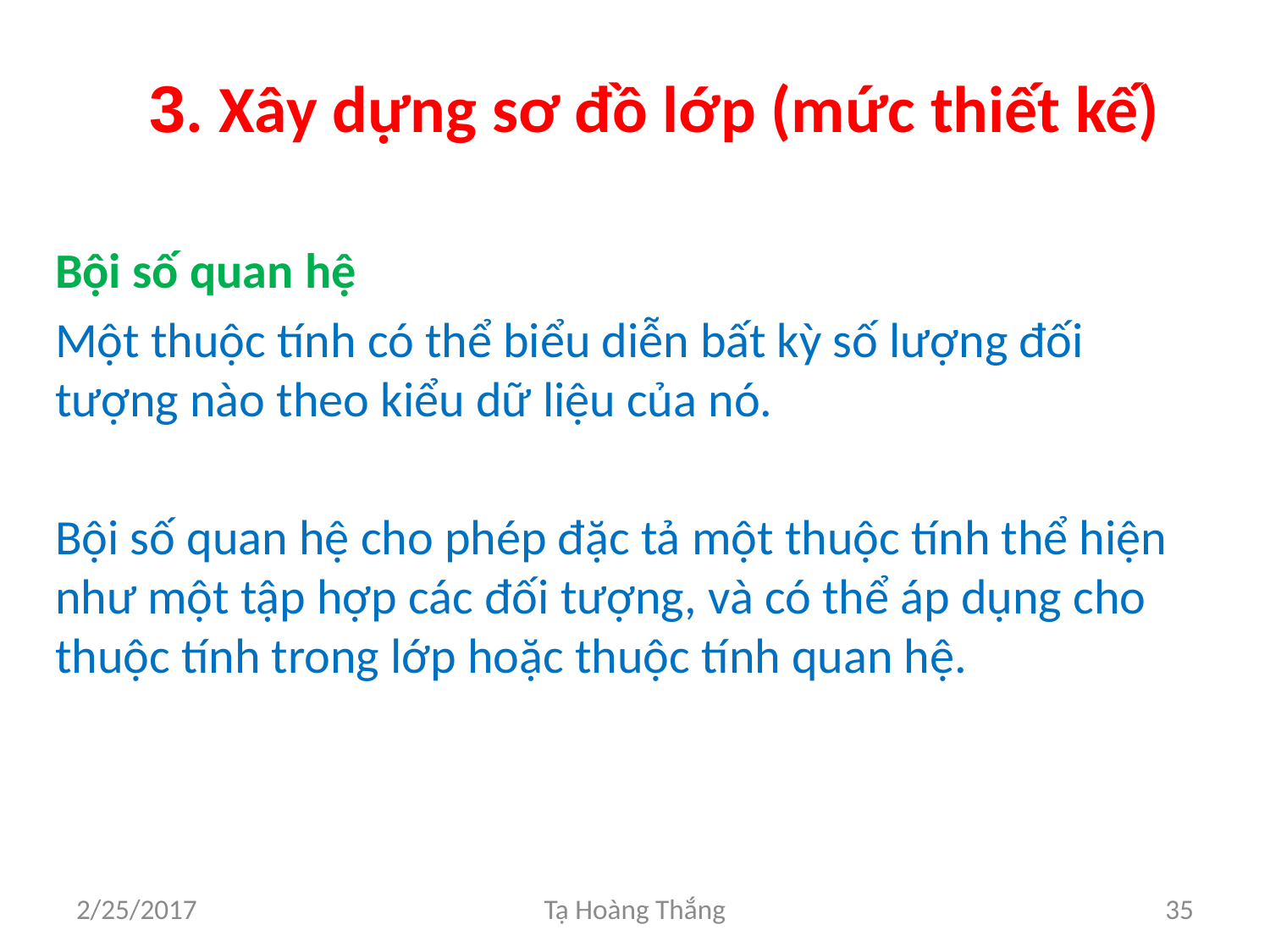

# 3. Xây dựng sơ đồ lớp (mức thiết kế)
Bội số quan hệ
Một thuộc tính có thể biểu diễn bất kỳ số lượng đối tượng nào theo kiểu dữ liệu của nó.

Bội số quan hệ cho phép đặc tả một thuộc tính thể hiện như một tập hợp các đối tượng, và có thể áp dụng cho thuộc tính trong lớp hoặc thuộc tính quan hệ.

2/25/2017
Tạ Hoàng Thắng
35